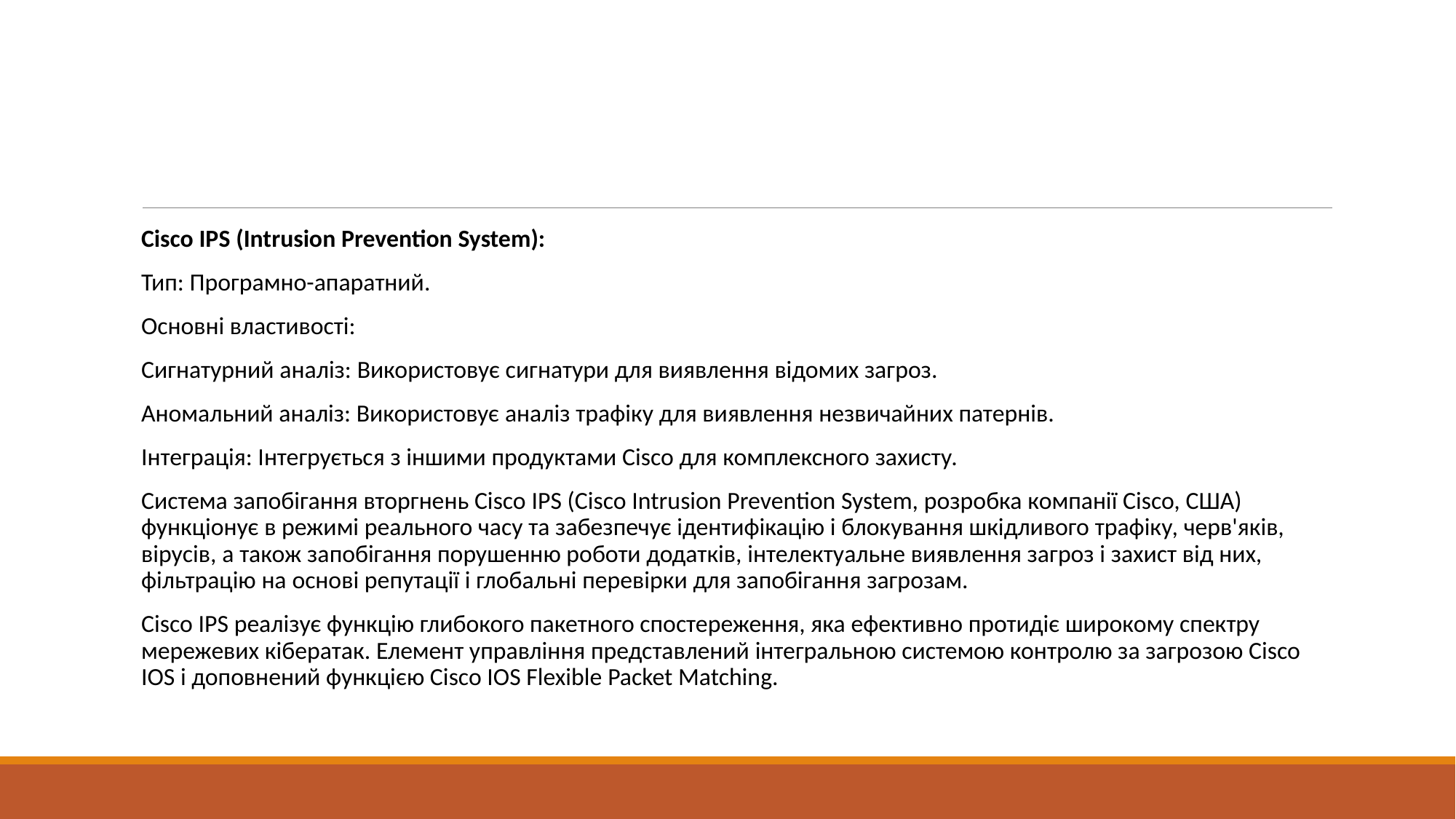

#
Cisco IPS (Intrusion Prevention System):
Тип: Програмно-апаратний.
Основні властивості:
Сигнатурний аналіз: Використовує сигнатури для виявлення відомих загроз.
Аномальний аналіз: Використовує аналіз трафіку для виявлення незвичайних патернів.
Інтеграція: Інтегрується з іншими продуктами Cisco для комплексного захисту.
Система запобігання вторгнень Cisco IPS (Cisco Intrusion Prevention System, розробка компанії Cisco, США) функціонує в режимі реального часу та забезпечує ідентифікацію і блокування шкідливого трафіку, черв'яків, вірусів, а також запобігання порушенню роботи додатків, інтелектуальне виявлення загроз і захист від них, фільтрацію на основі репутації і глобальні перевірки для запобігання загрозам.
Cisco IPS реалізує функцію глибокого пакетного спостереження, яка ефективно протидіє широкому спектру мережевих кібератак. Елемент управління представлений інтегральною системою контролю за загрозою Cisco IOS і доповнений функцією Cisco IOS Flexible Packet Matching.